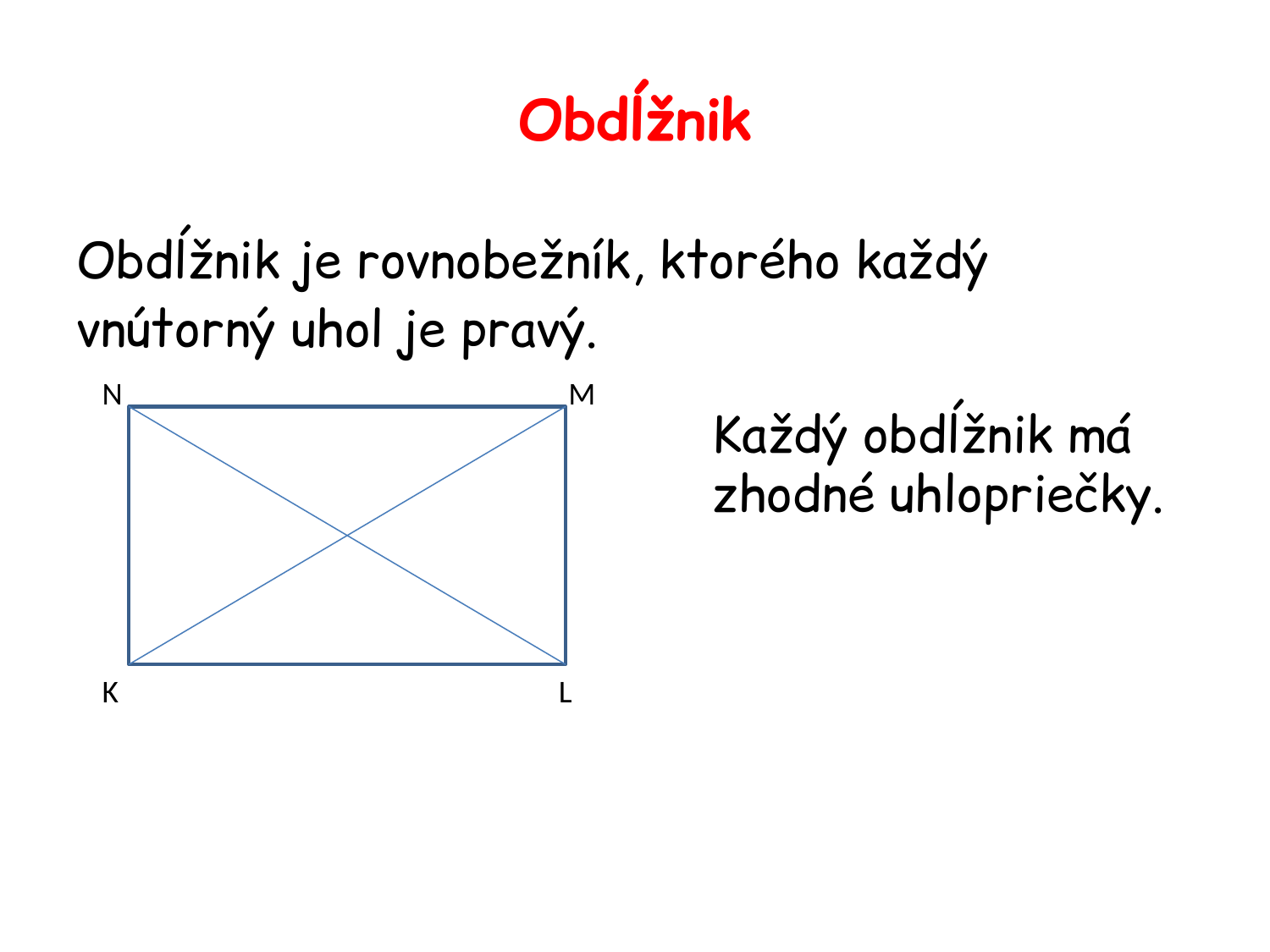

# Obdĺžnik
Obdĺžnik je rovnobežník, ktorého každý
vnútorný uhol je pravý.
N
M
Každý obdĺžnik má
zhodné uhlopriečky.

K
L